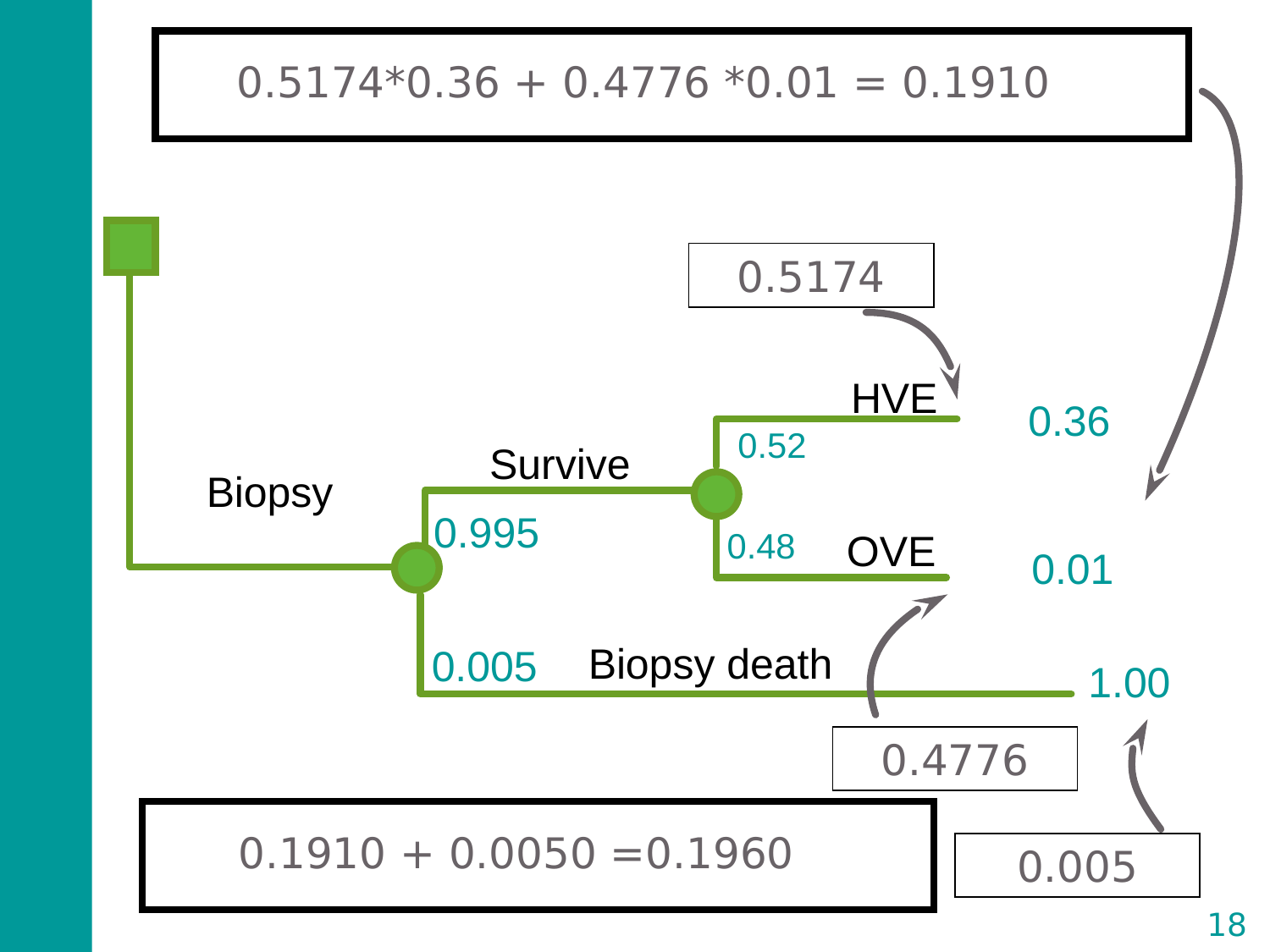

0.5174*0.36 + 0.4776 *0.01 = 0.1910

0.5174

HVE
0.36

0.52
Survive
Biopsy

0.995

0.48
OVE
0.01

Biopsy death
0.005
1.00
0.4776

0.1910 + 0.0050 =0.1960
0.005
18